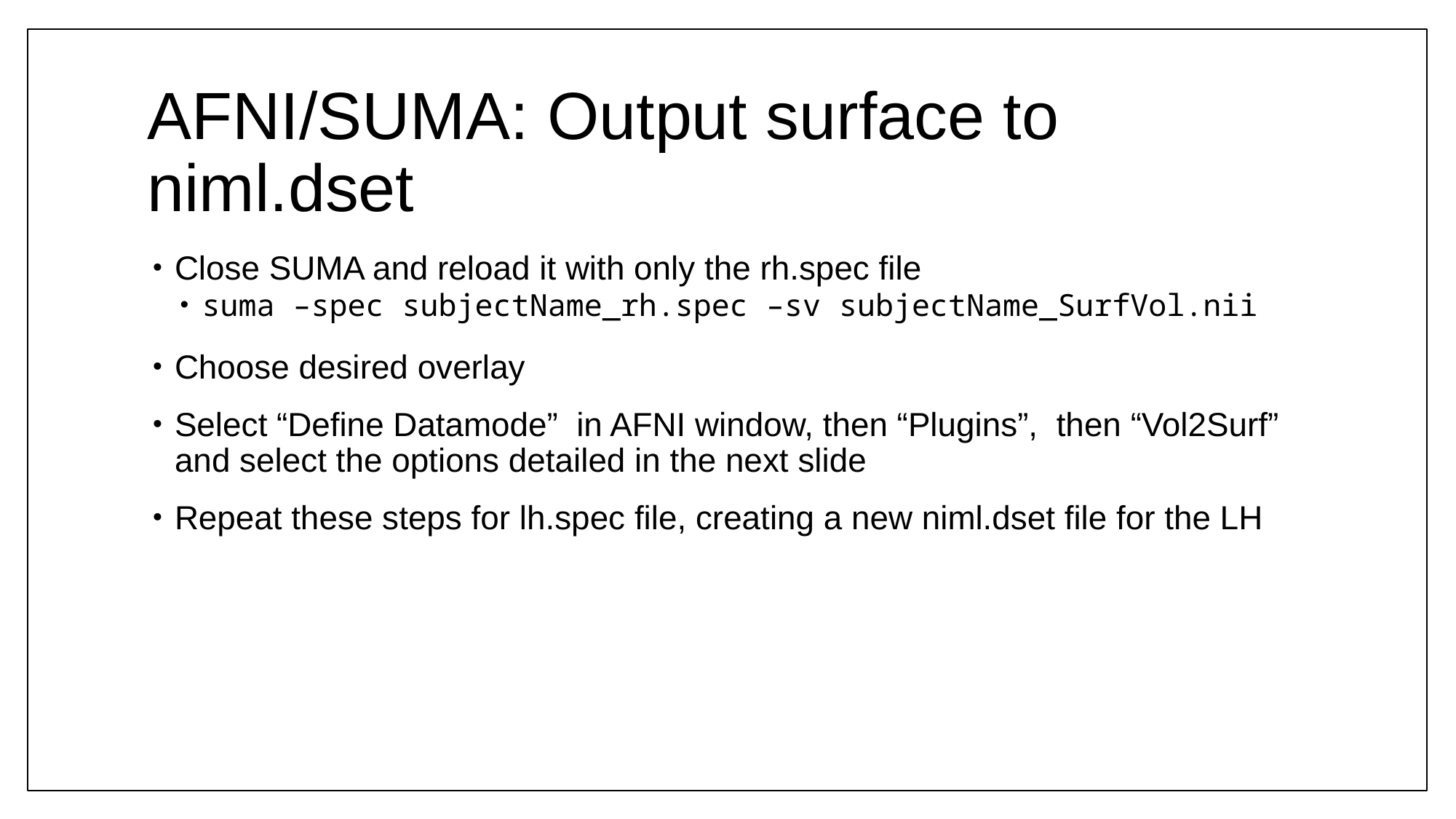

# AFNI/SUMA: Output surface to niml.dset
Close SUMA and reload it with only the rh.spec file
suma –spec subjectName_rh.spec –sv subjectName_SurfVol.nii
Choose desired overlay
Select “Define Datamode”  in AFNI window, then “Plugins”,  then “Vol2Surf” and select the options detailed in the next slide
Repeat these steps for lh.spec file, creating a new niml.dset file for the LH